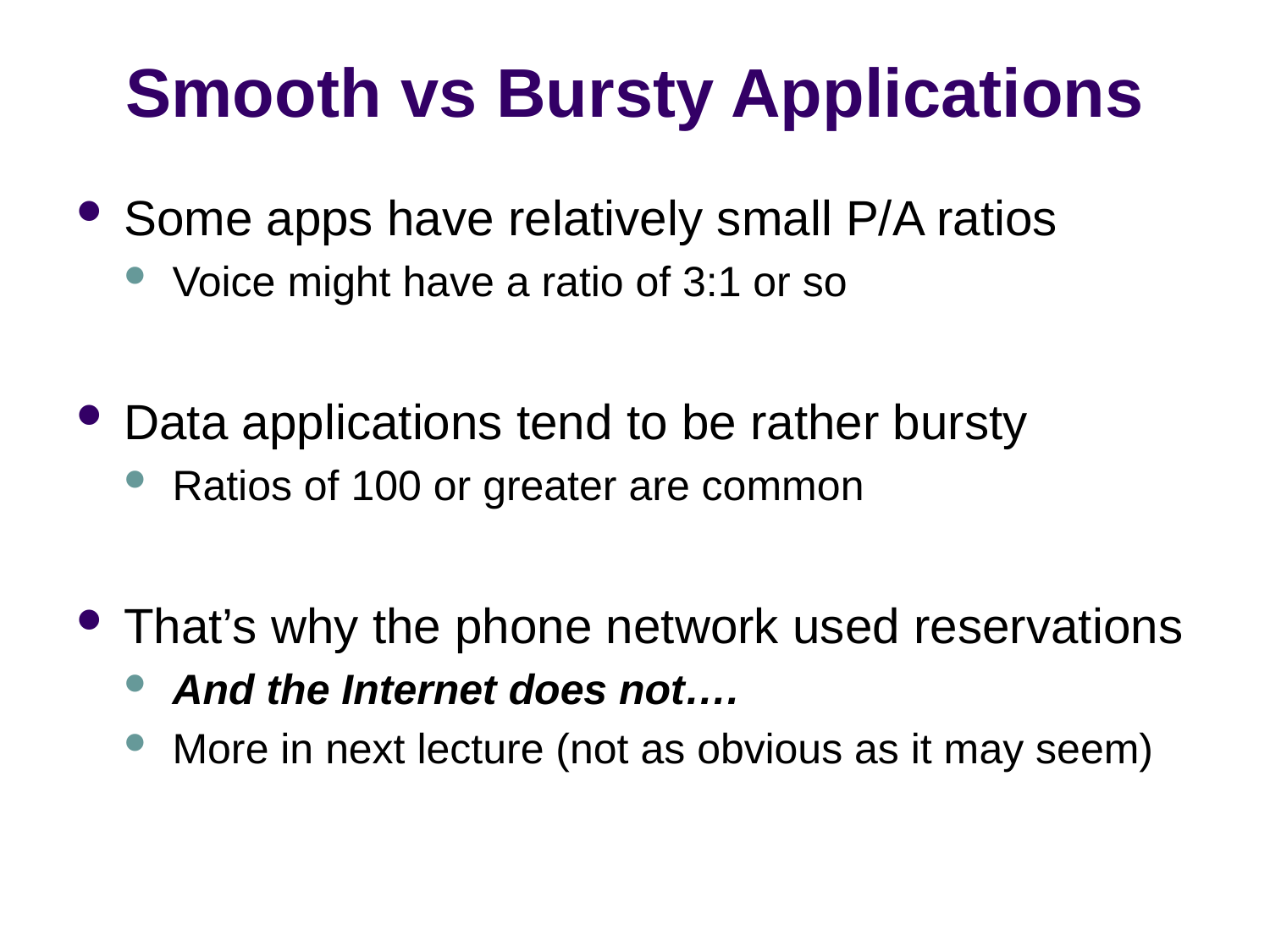

# Smooth vs Bursty Applications
Some apps have relatively small P/A ratios
Voice might have a ratio of 3:1 or so

Data applications tend to be rather bursty
Ratios of 100 or greater are common

That’s why the phone network used reservations
And the Internet does not….
More in next lecture (not as obvious as it may seem)